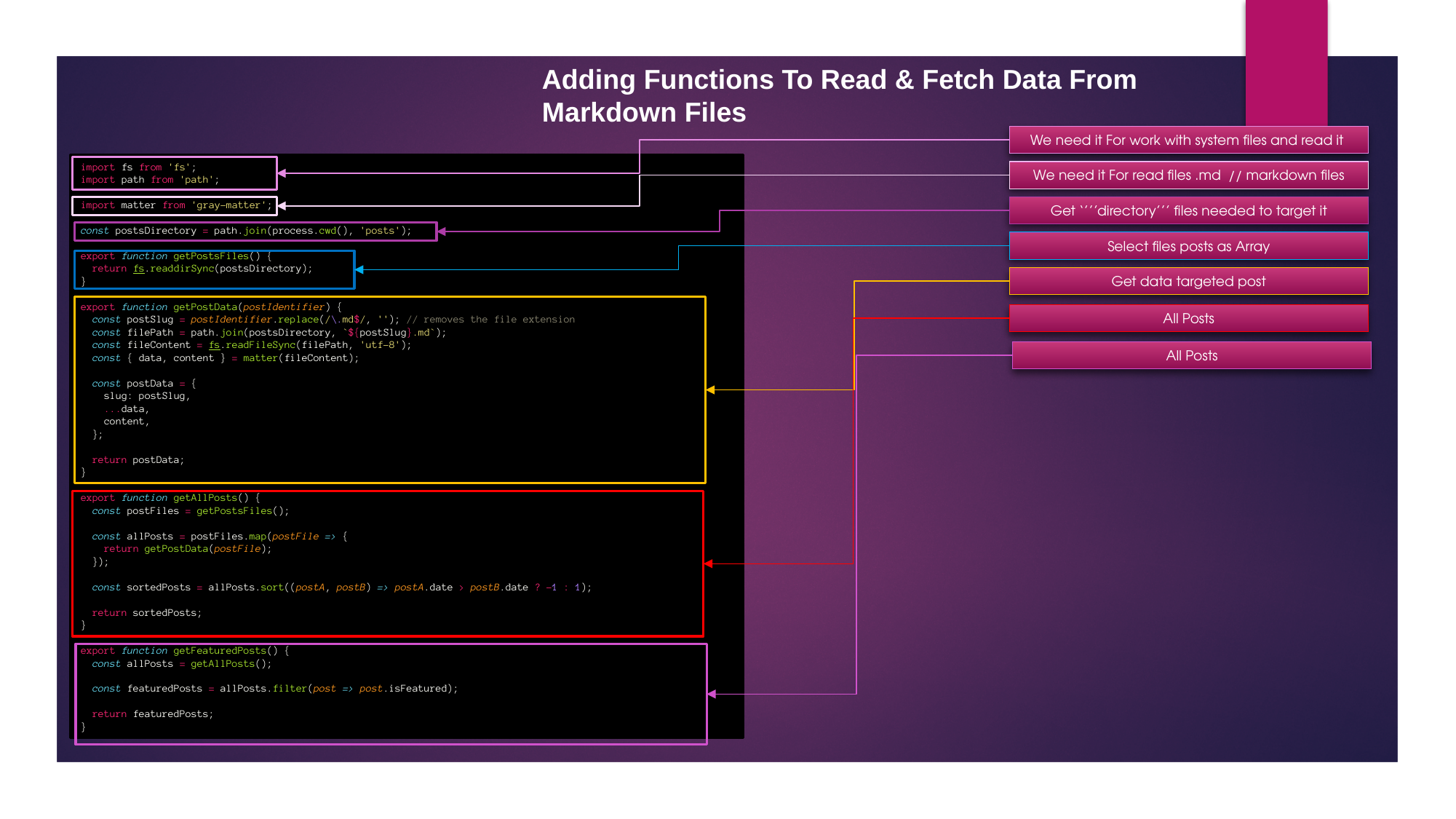

Adding Functions To Read & Fetch Data From Markdown Files
We need it For work with system files and read it
import fs from 'fs';
import path from 'path';
import matter from 'gray-matter';
const postsDirectory = path.join(process.cwd(), 'posts');
export function getPostsFiles() {
  return fs.readdirSync(postsDirectory);
}
export function getPostData(postIdentifier) {
  const postSlug = postIdentifier.replace(/\.md$/, ''); // removes the file extension
  const filePath = path.join(postsDirectory, `${postSlug}.md`);
  const fileContent = fs.readFileSync(filePath, 'utf-8');
  const { data, content } = matter(fileContent);
  const postData = {
    slug: postSlug,
    ...data,
    content,
  };
  return postData;
}
export function getAllPosts() {
  const postFiles = getPostsFiles();
  const allPosts = postFiles.map(postFile => {
    return getPostData(postFile);
  });
  const sortedPosts = allPosts.sort((postA, postB) => postA.date > postB.date ? -1 : 1);
  return sortedPosts;
}
export function getFeaturedPosts() {
  const allPosts = getAllPosts();
  const featuredPosts = allPosts.filter(post => post.isFeatured);
  return featuredPosts;
}

We need it For read files .md  // markdown files

Get ‘’’’directory’’’ files needed to target it

Select files posts as Array

Get data targeted post

All Posts
All Posts